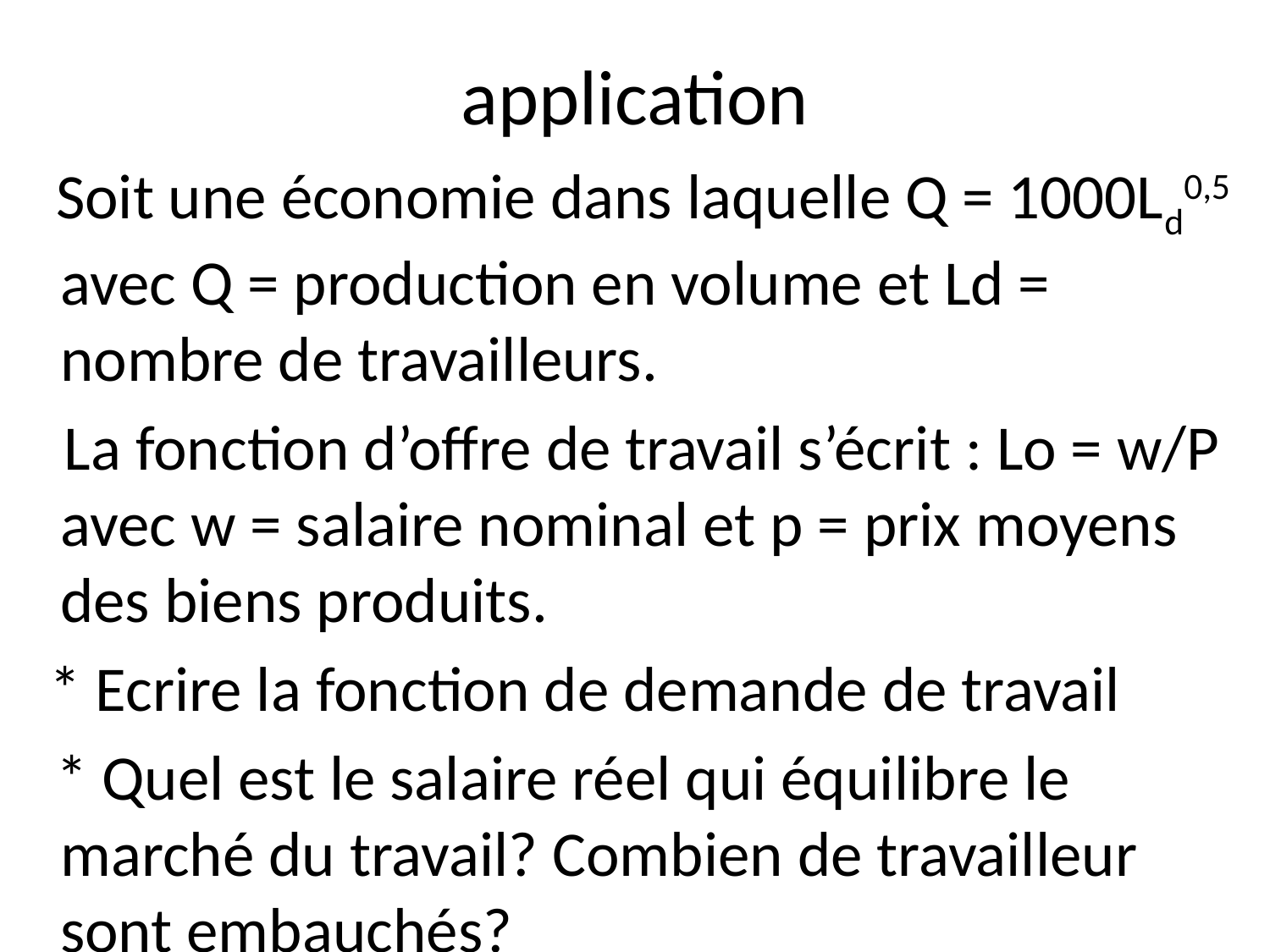

# application
   Soit une économie dans laquelle Q = 1000Ld0,5  avec Q = production en volume et Ld = nombre de travailleurs.
    La fonction d’offre de travail s’écrit : Lo = w/P avec w = salaire nominal et p = prix moyens des biens produits.
   * Ecrire la fonction de demande de travail
   * Quel est le salaire réel qui équilibre le marché du travail? Combien de travailleur sont embauchés?